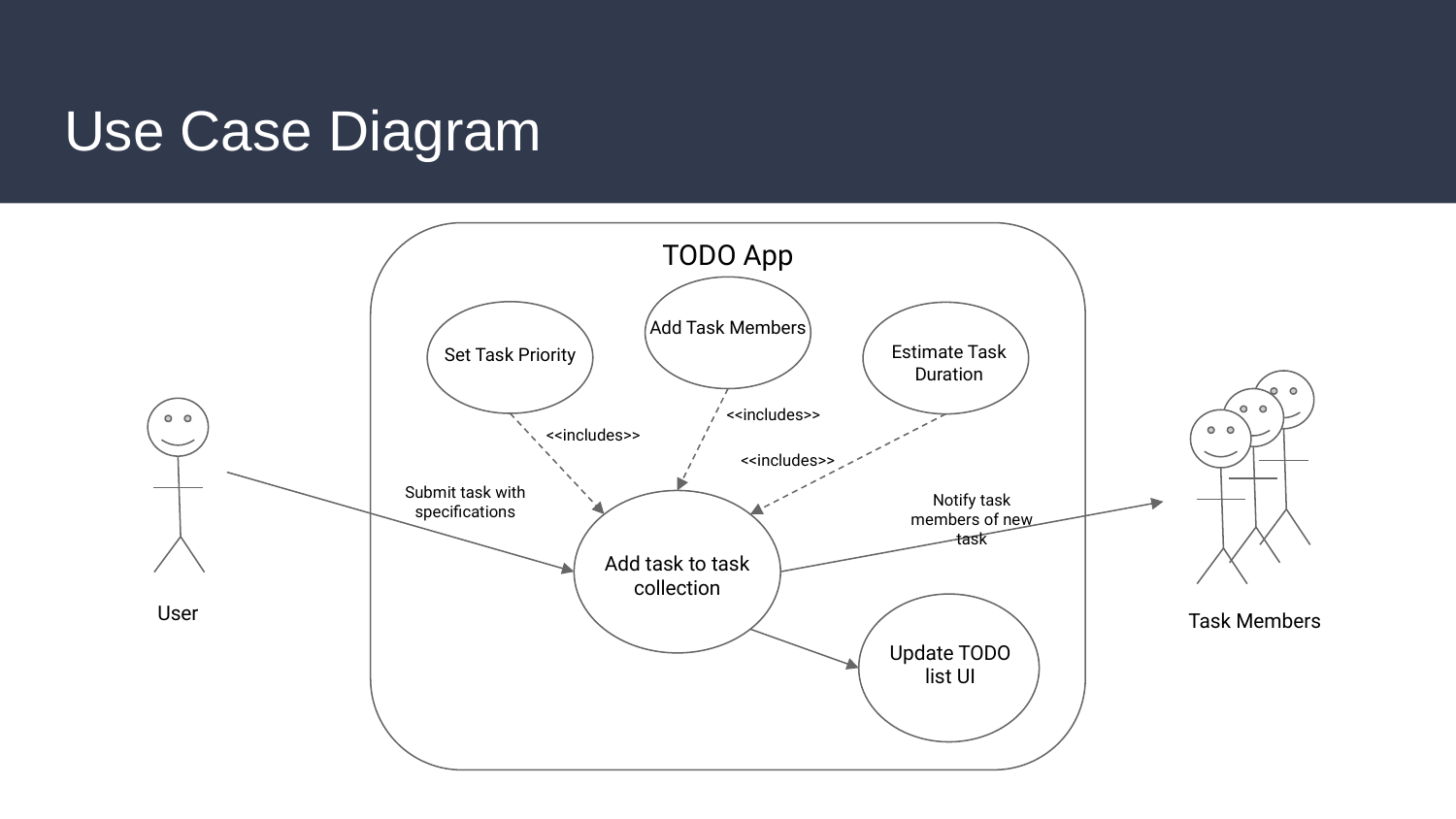

# Use Case Diagram

TODO App

Add Task Members

Estimate Task Duration
Set Task Priority

<<includes>>

<<includes>>
<<includes>>
Submit task with specifications
Notify task members of new task

Add task to task collection
User
Task Members

Update TODO list UI